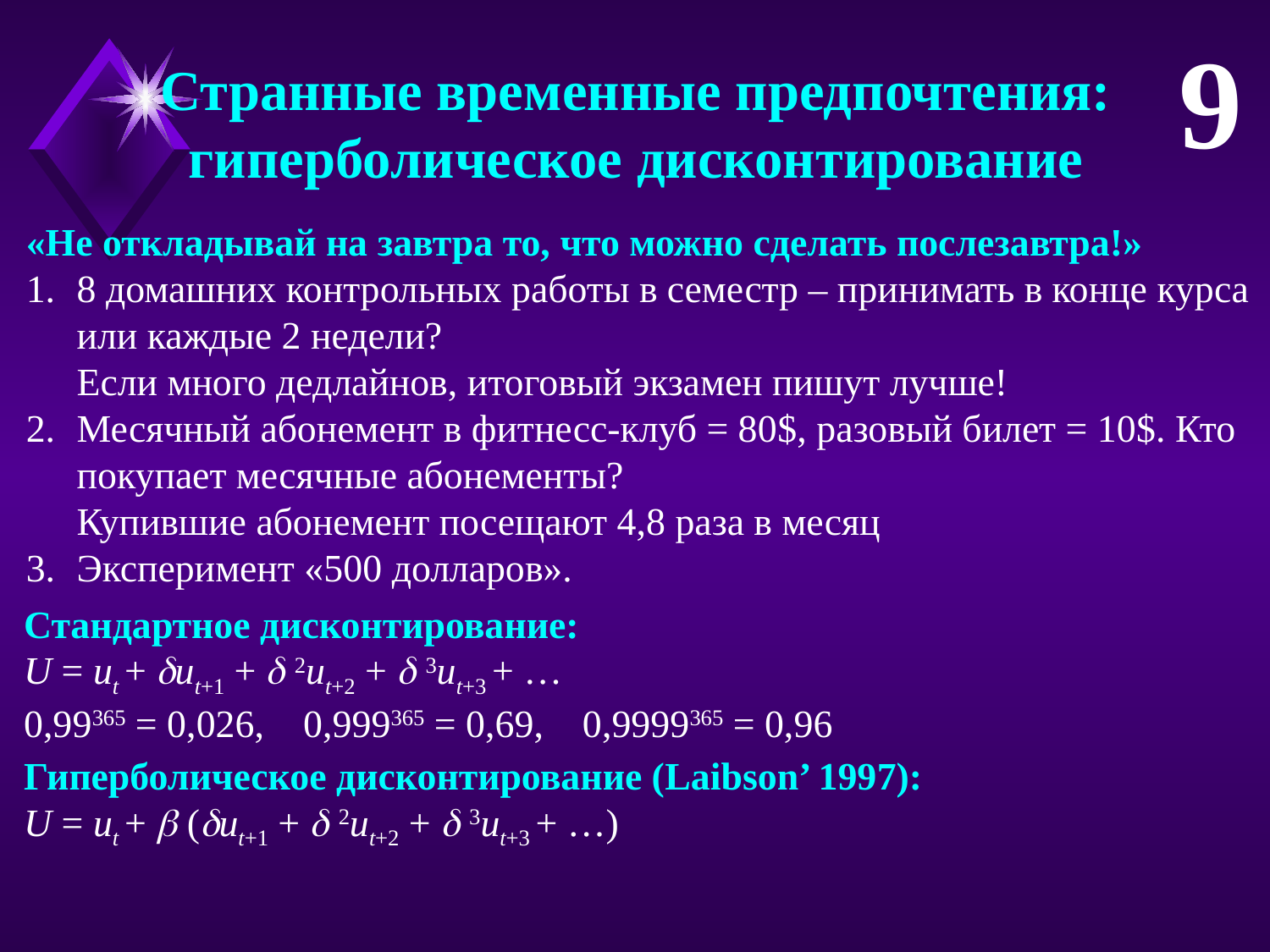

9
Странные временные предпочтения:
гиперболическое дисконтирование
«Не откладывай на завтра то, что можно сделать послезавтра!»
8 домашних контрольных работы в семестр – принимать в конце курса или каждые 2 недели?
Если много дедлайнов, итоговый экзамен пишут лучше!
Месячный абонемент в фитнесс-клуб = 80$, разовый билет = 10$. Кто покупает месячные абонементы?
Купившие абонемент посещают 4,8 раза в месяц
Эксперимент «500 долларов».
Стандартное дисконтирование:
U = ut + δut+1 + δ 2ut+2 + δ 3ut+3 + …
0,99365 = 0,026,    0,999365 = 0,69,    0,9999365 = 0,96
Гиперболическое дисконтирование (Laibson’ 1997):
U = ut + β (δut+1 + δ 2ut+2 + δ 3ut+3 + …)